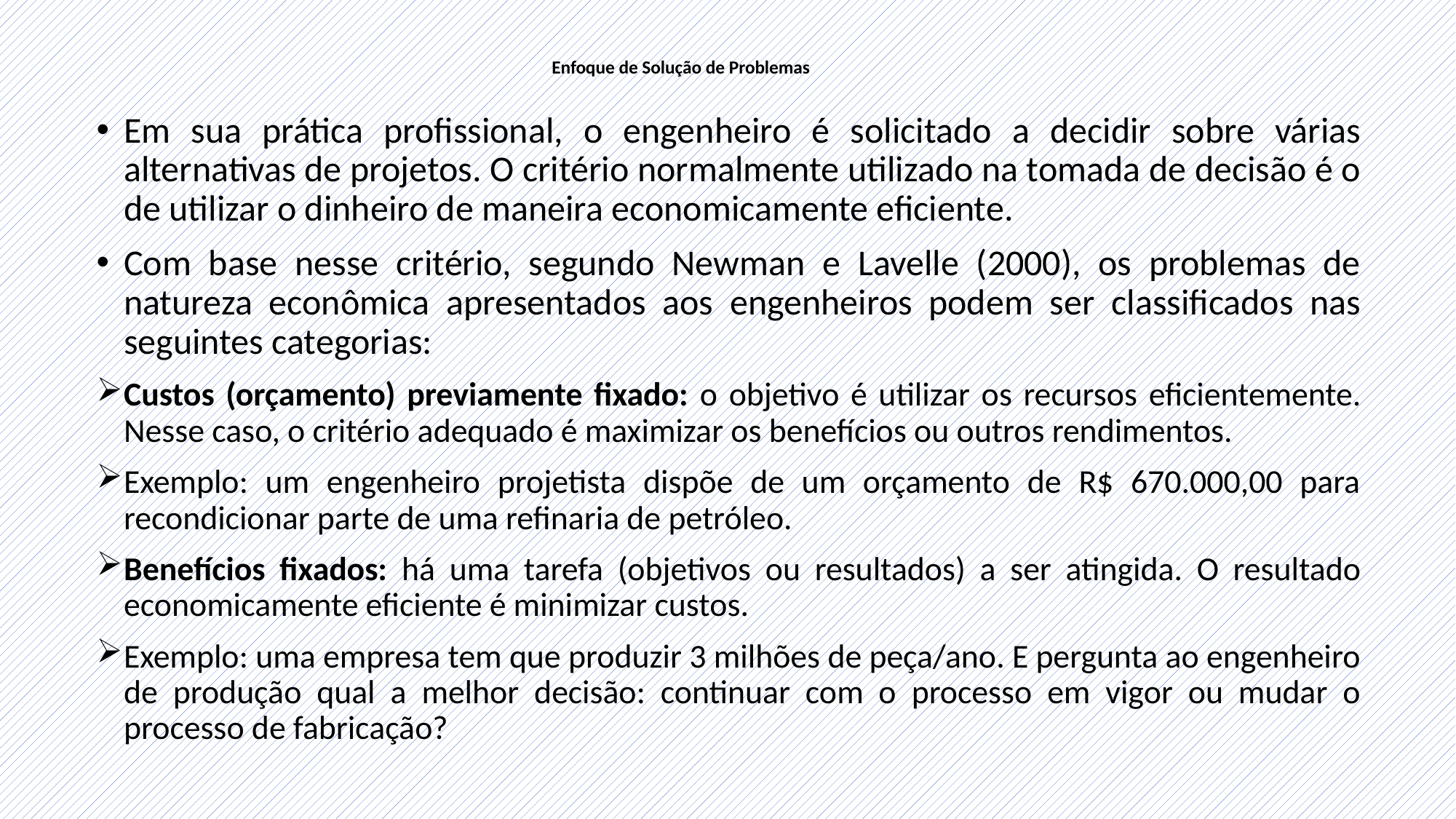

Enfoque de Solução de Problemas
Em sua prática profissional, o engenheiro é solicitado a decidir sobre várias alternativas de projetos. O critério normalmente utilizado na tomada de decisão é o de utilizar o dinheiro de maneira economicamente eficiente.
Com base nesse critério, segundo Newman e Lavelle (2000), os problemas de natureza econômica apresentados aos engenheiros podem ser classificados nas seguintes categorias:
Custos (orçamento) previamente fixado: o objetivo é utilizar os recursos eficientemente. Nesse caso, o critério adequado é maximizar os benefícios ou outros rendimentos.
Exemplo: um engenheiro projetista dispõe de um orçamento de R$ 670.000,00 para recondicionar parte de uma refinaria de petróleo.
Benefícios fixados: há uma tarefa (objetivos ou resultados) a ser atingida. O resultado economicamente eficiente é minimizar custos.
Exemplo: uma empresa tem que produzir 3 milhões de peça/ano. E pergunta ao engenheiro de produção qual a melhor decisão: continuar com o processo em vigor ou mudar o processo de fabricação?